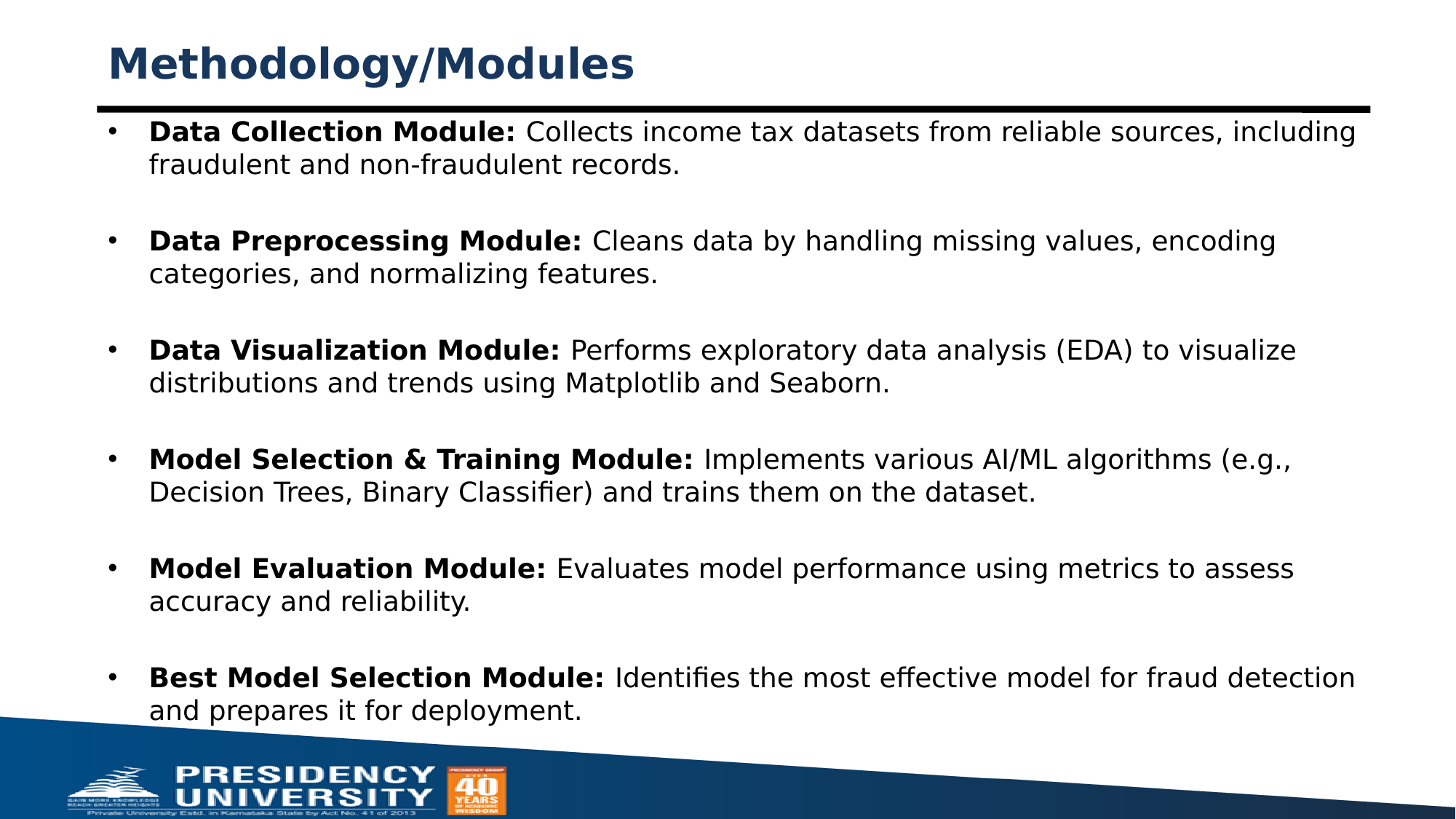

# Methodology/Modules
Data Collection Module: Collects income tax datasets from reliable sources, including fraudulent and non-fraudulent records.

Data Preprocessing Module: Cleans data by handling missing values, encoding categories, and normalizing features.

Data Visualization Module: Performs exploratory data analysis (EDA) to visualize distributions and trends using Matplotlib and Seaborn.

Model Selection & Training Module: Implements various AI/ML algorithms (e.g., Decision Trees, Binary Classifier) and trains them on the dataset.

Model Evaluation Module: Evaluates model performance using metrics to assess accuracy and reliability.

Best Model Selection Module: Identifies the most effective model for fraud detection and prepares it for deployment.